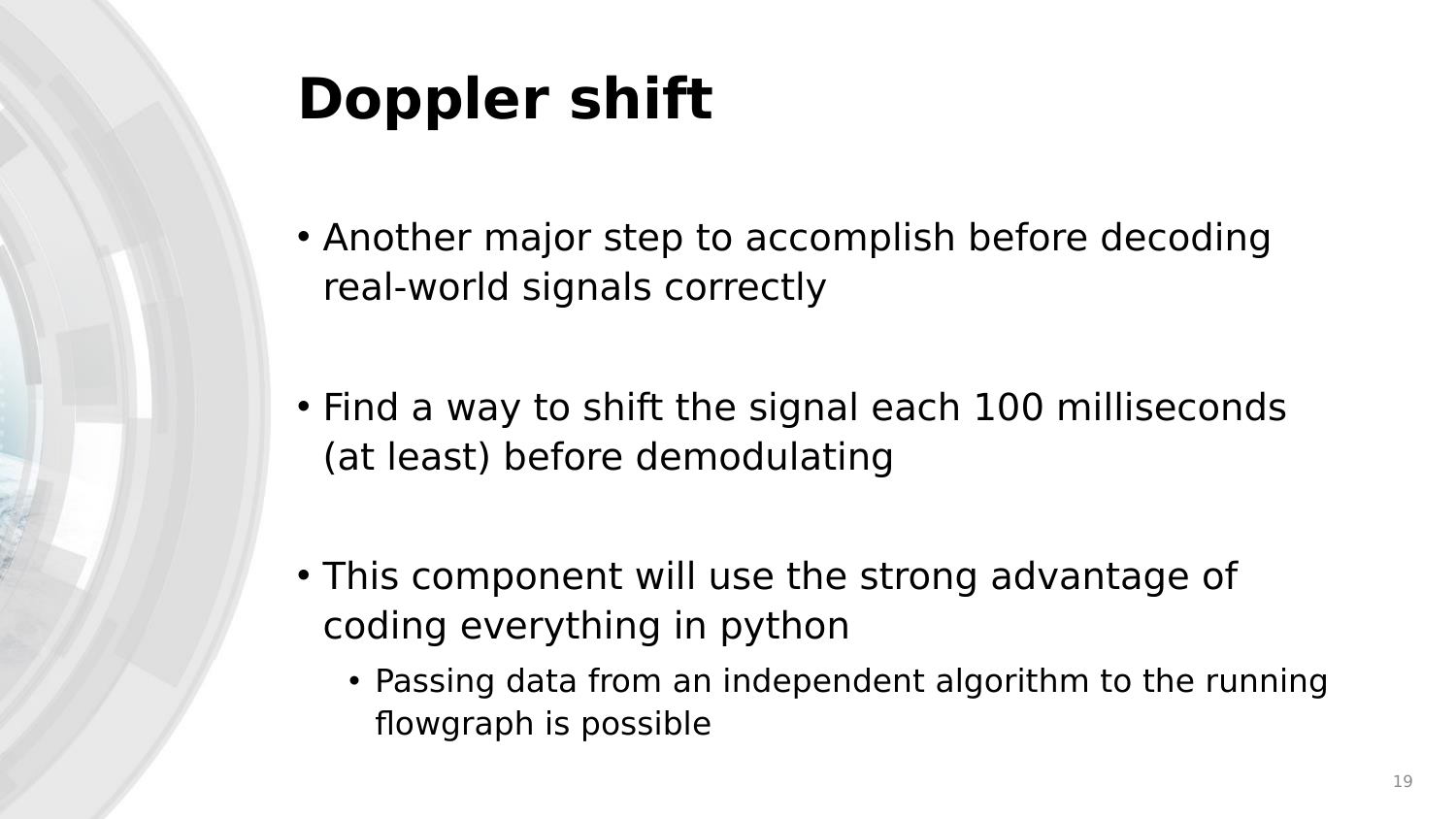

# Doppler shift
Another major step to accomplish before decoding real-world signals correctly

Find a way to shift the signal each 100 milliseconds (at least) before demodulating

This component will use the strong advantage of coding everything in python
Passing data from an independent algorithm to the running flowgraph is possible
19